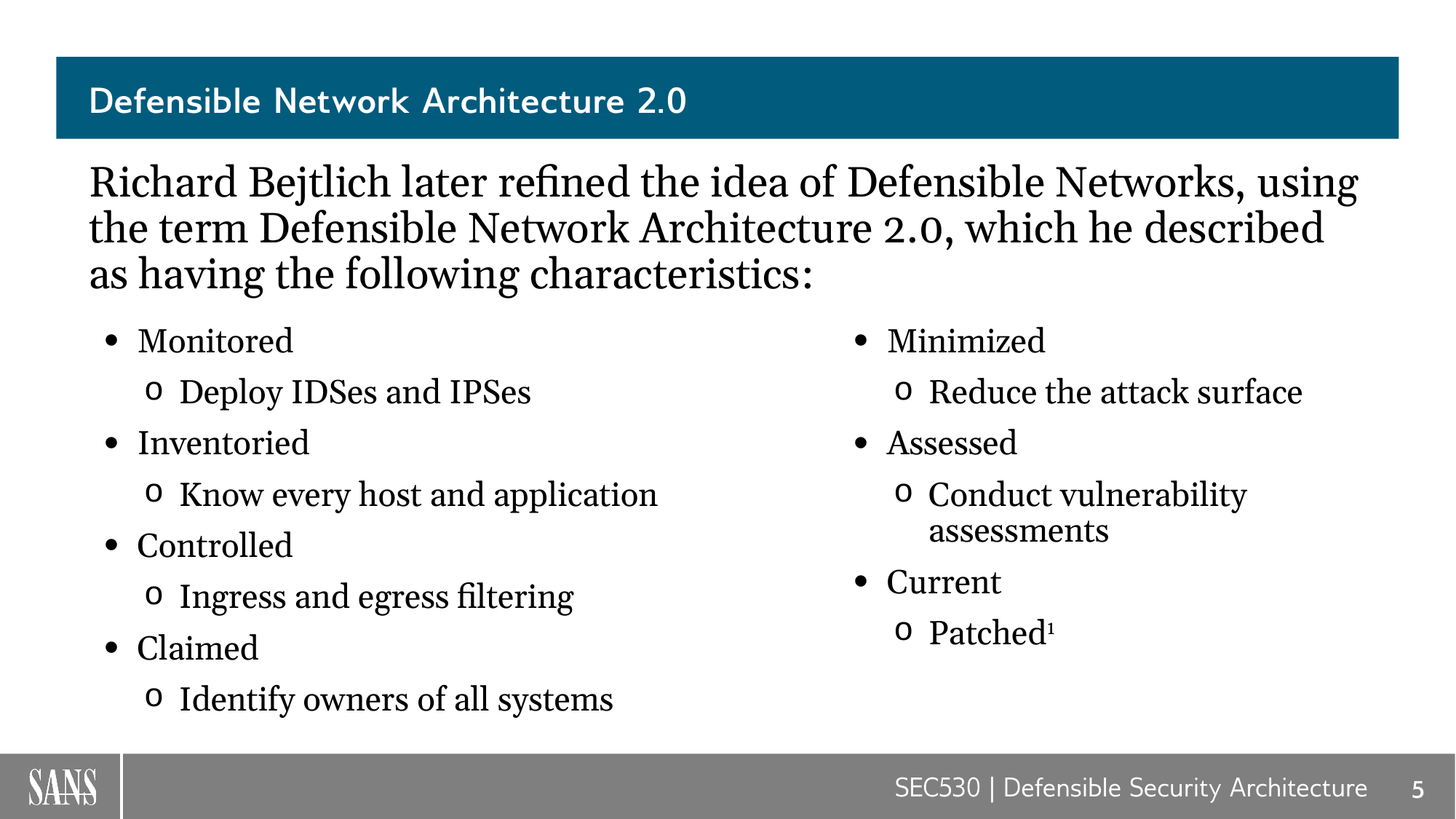

# Defensible Network Architecture 2.0
Richard Bejtlich later refined the idea of Defensible Networks, using the term Defensible Network Architecture 2.0, which he described as having the following characteristics:

Monitored
Deploy IDSes and IPSes
Inventoried
Know every host and application
Controlled
Ingress and egress filtering
Claimed
Identify owners of all systems

Minimized
Reduce the attack surface
Assessed
Conduct vulnerability assessments
Current
Patched1